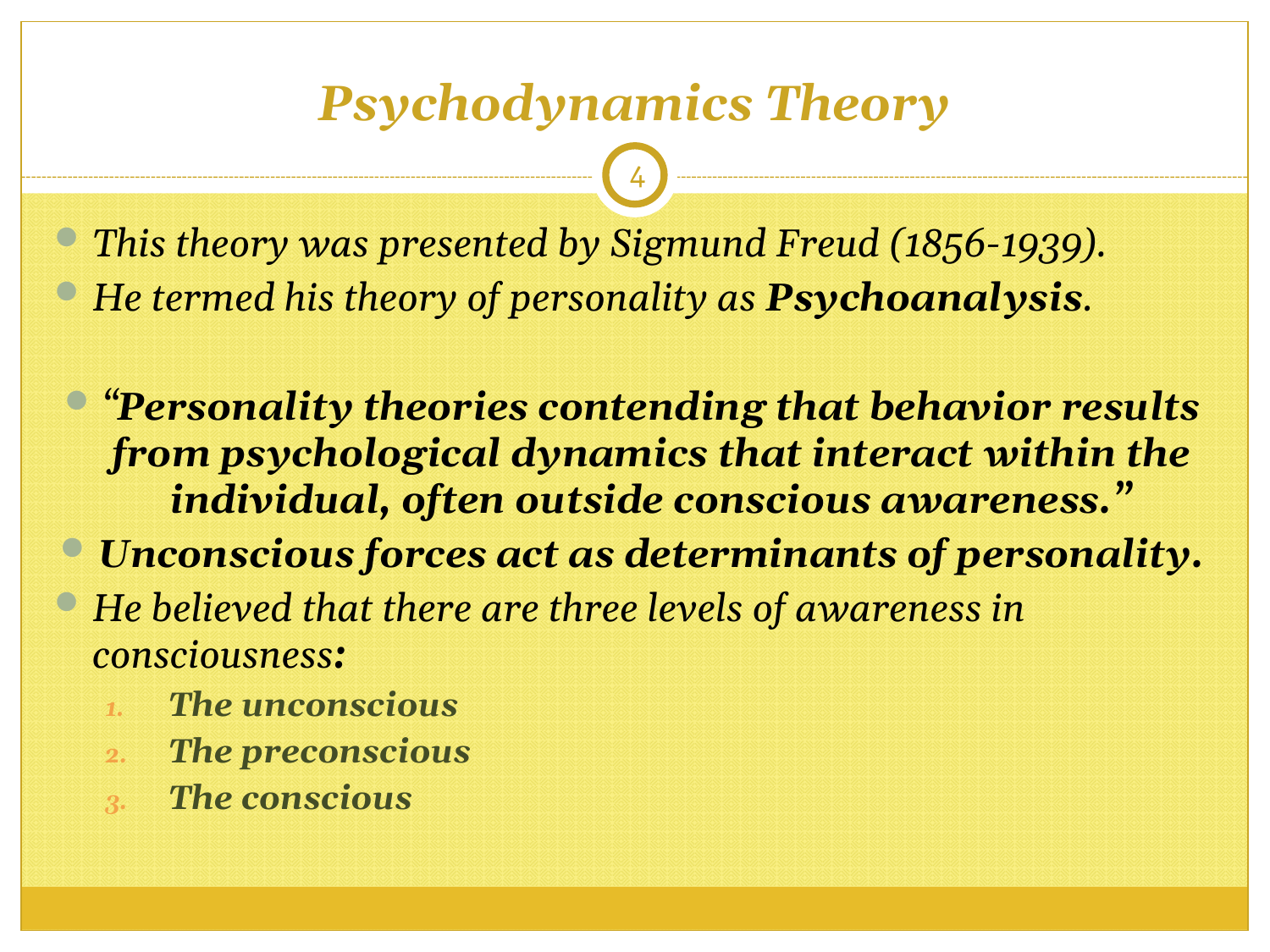

# Psychodynamics Theory
4
This theory was presented by Sigmund Freud (1856-1939).
He termed his theory of personality as Psychoanalysis.

“Personality theories contending that behavior results from psychological dynamics that interact within the individual, often outside conscious awareness.”
Unconscious forces act as determinants of personality.
He believed that there are three levels of awareness in consciousness:
The unconscious
The preconscious
The conscious